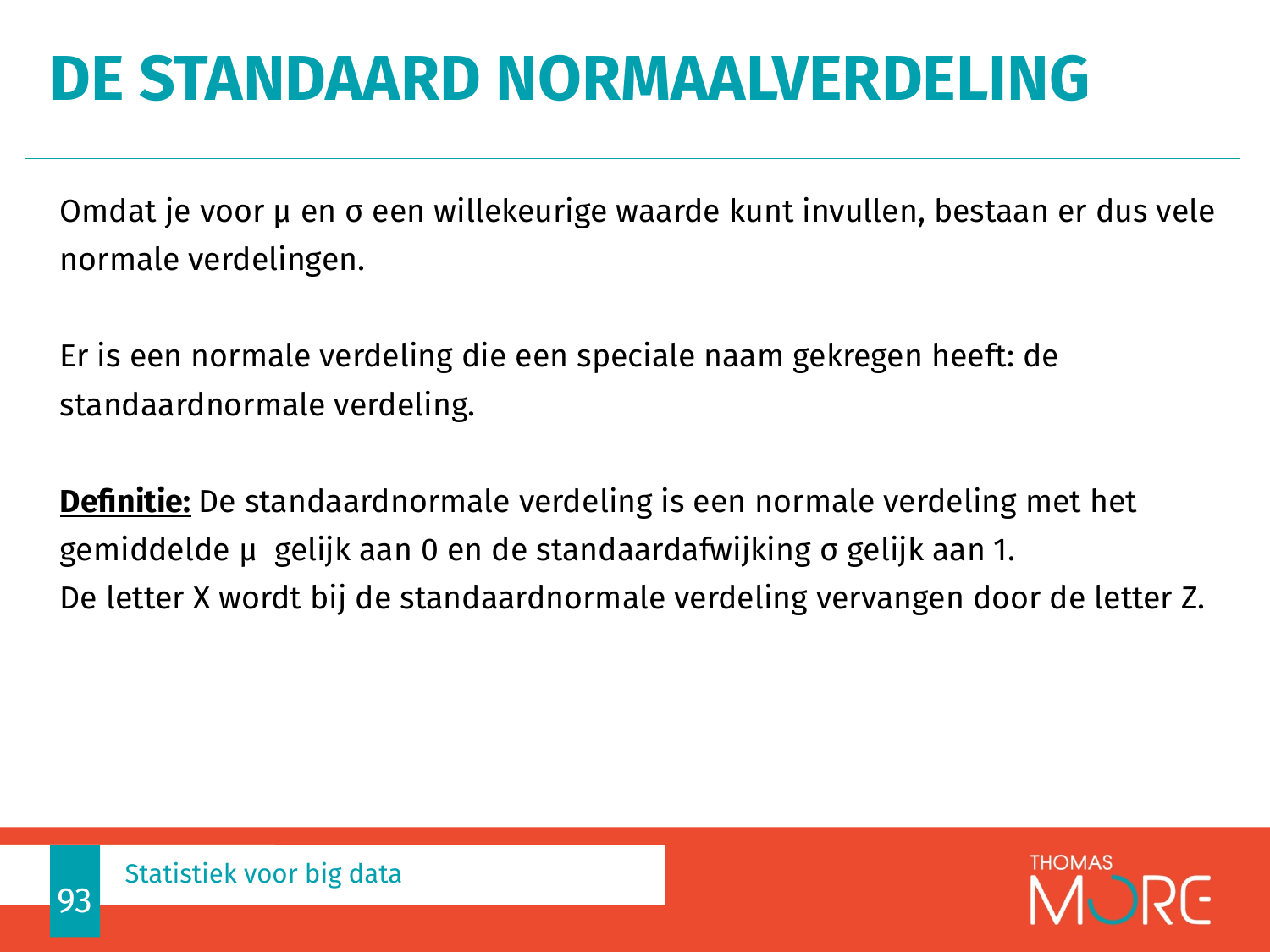

# De standaard normaalverdeling
Omdat je voor µ en σ een willekeurige waarde kunt invullen, bestaan er dus vele
normale verdelingen.

Er is een normale verdeling die een speciale naam gekregen heeft: de
standaardnormale verdeling.

Definitie: De standaardnormale verdeling is een normale verdeling met het
gemiddelde µ  gelijk aan 0 en de standaardafwijking σ gelijk aan 1.
De letter X wordt bij de standaardnormale verdeling vervangen door de letter Z.
93
Statistiek voor big data